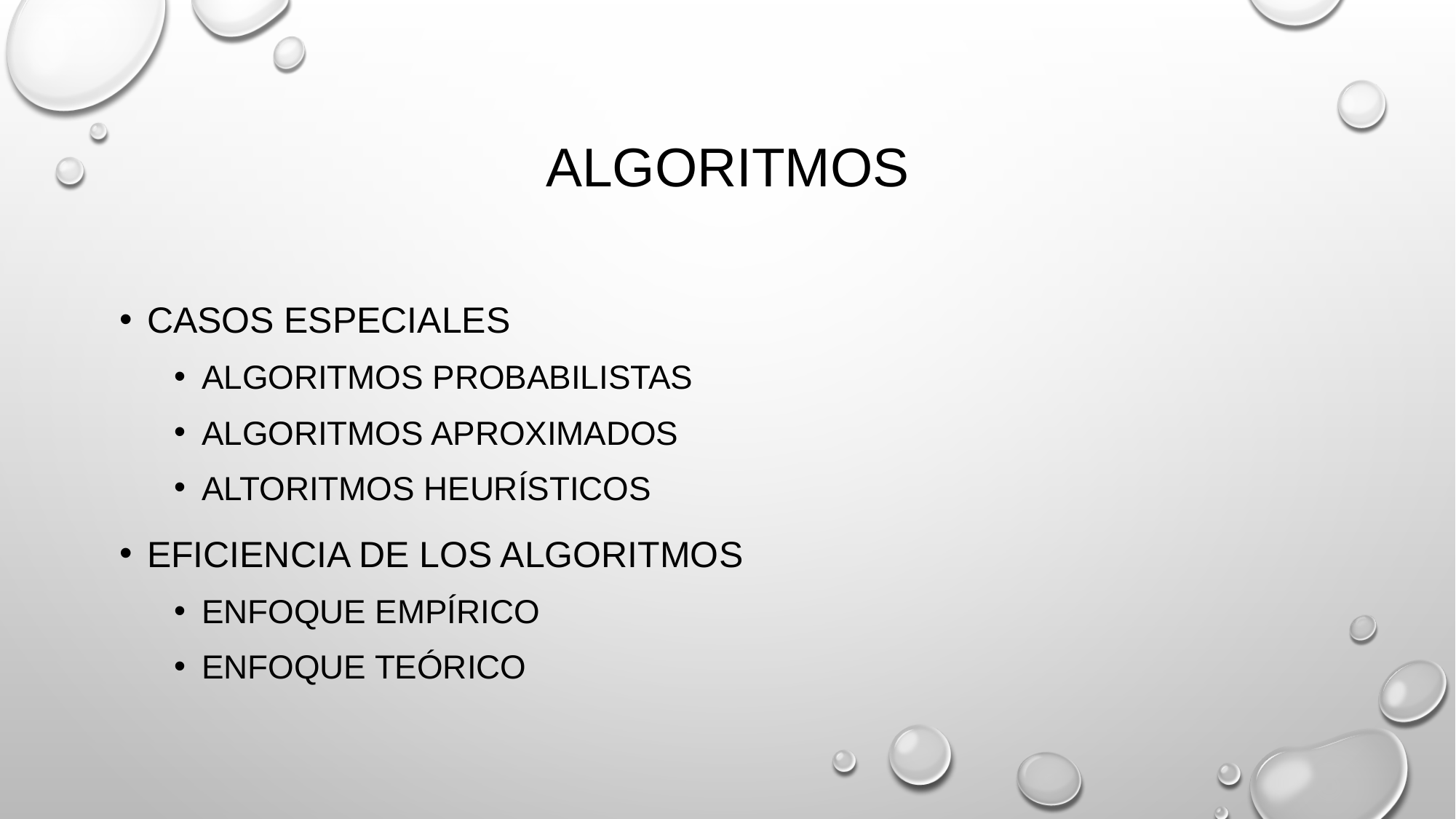

# algoritmos
Casos especiales
Algoritmos probabilistas
Algoritmos aproximados
Altoritmos heurísticos
Eficiencia de los algoritmos
Enfoque empírico
Enfoque Teórico